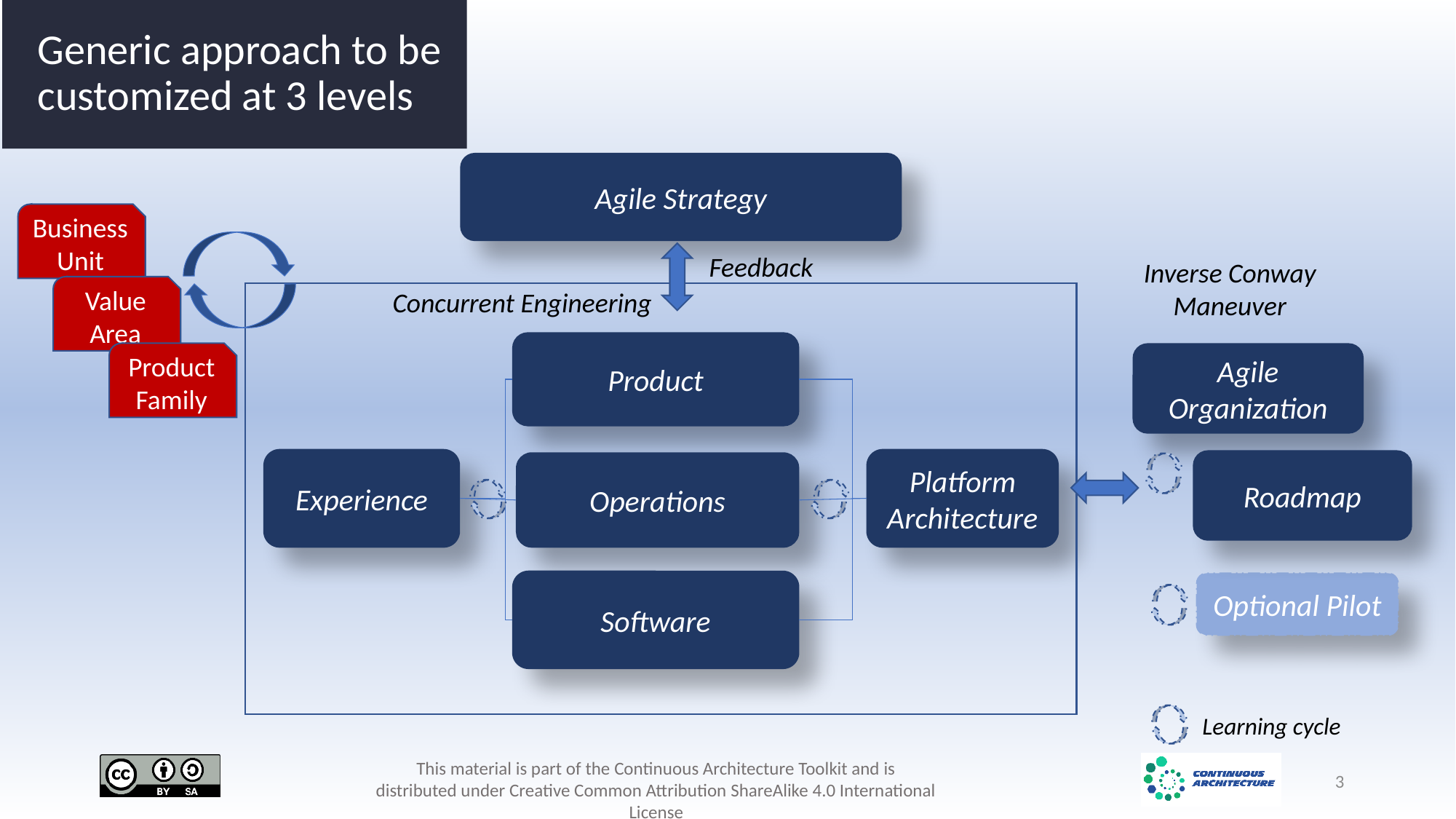

# Generic approach to be customized at 3 levels
Agile Strategy
Business Unit

Feedback
Inverse Conway Maneuver
Value Area
Concurrent Engineering

Product
Product Family
Agile
Organization
Experience
Platform Architecture
Roadmap
Operations

Software
Optional Pilot

Learning cycle

3